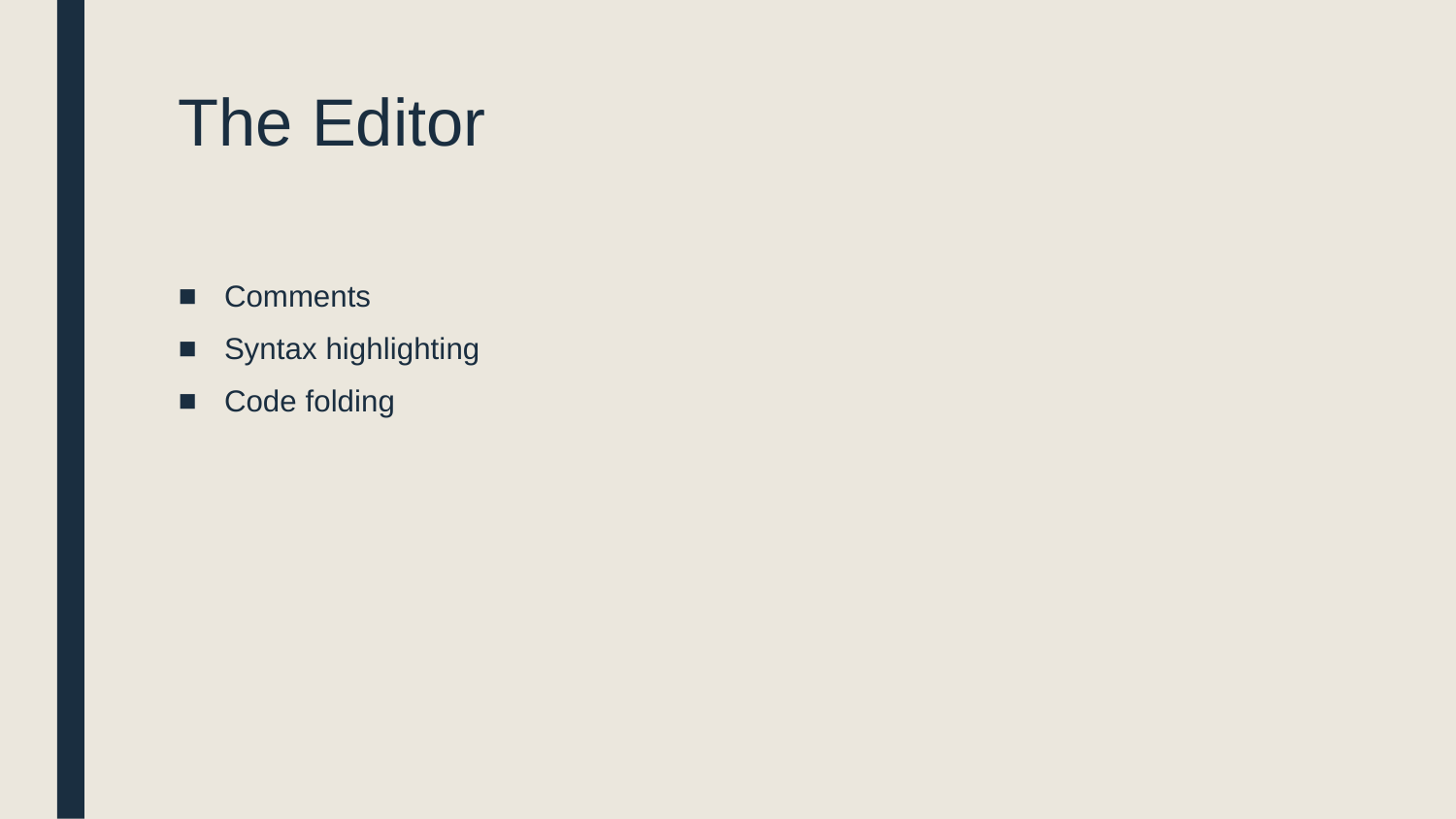

# The Editor
Comments
Syntax highlighting
Code folding